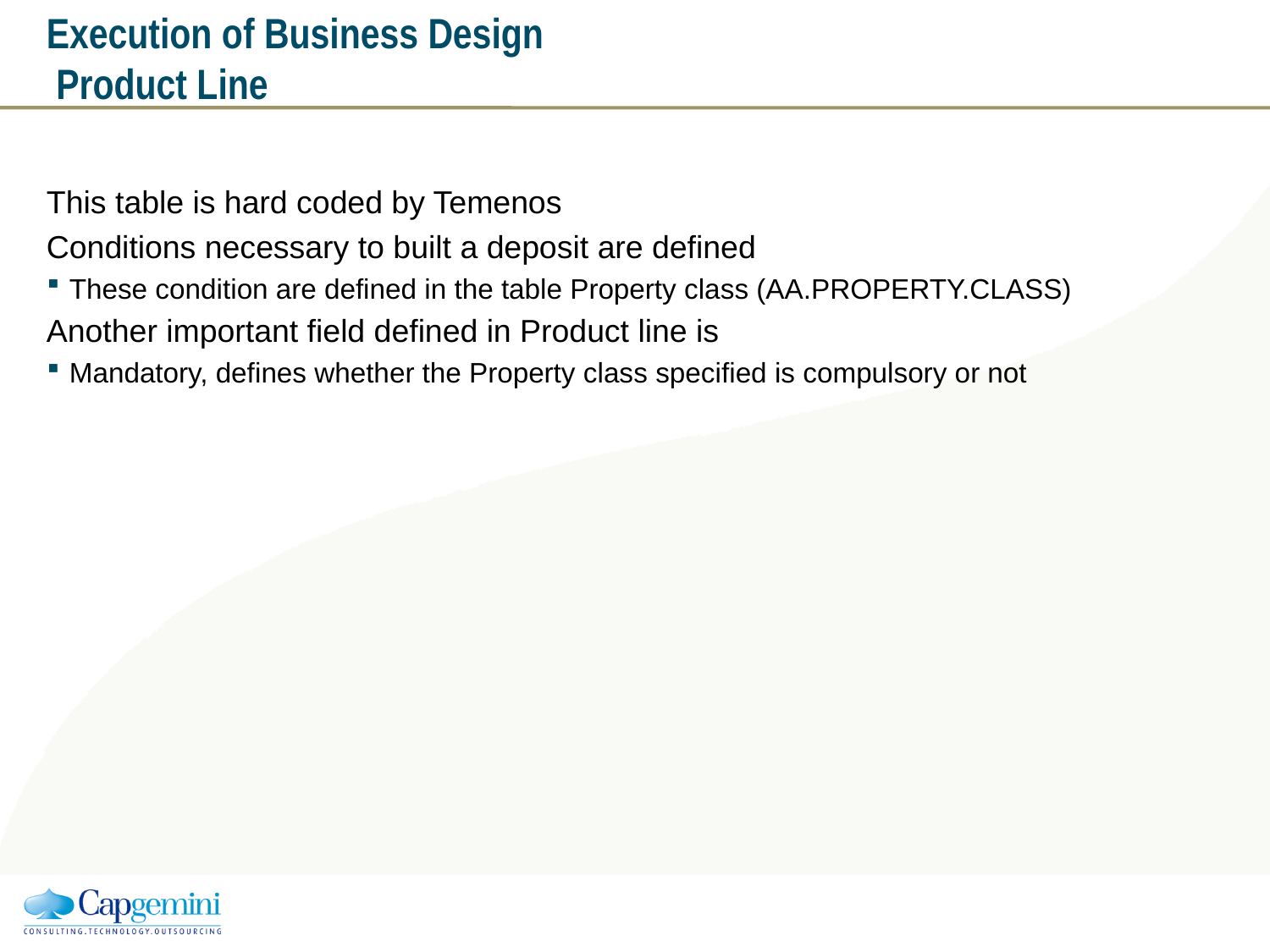

# Execution of Business Design Product Line
This table is hard coded by Temenos
Conditions necessary to built a deposit are defined
These condition are defined in the table Property class (AA.PROPERTY.CLASS)
Another important field defined in Product line is
Mandatory, defines whether the Property class specified is compulsory or not